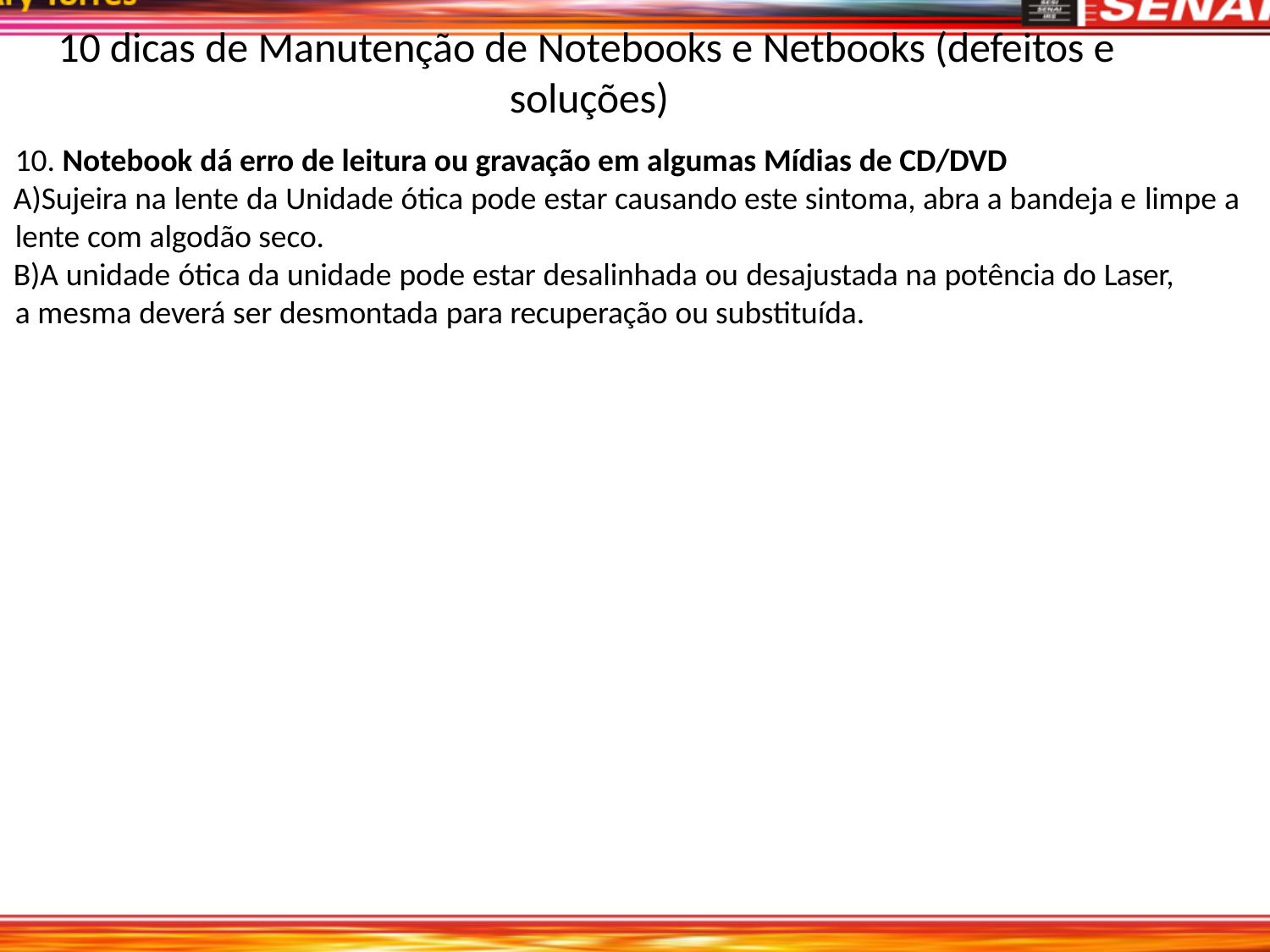

# 10 dicas de Manutenção de Notebooks e Netbooks (defeitos e  soluções)
10. Notebook dá erro de leitura ou gravação em algumas Mídias de CD/DVD
Sujeira na lente da Unidade ótica pode estar causando este sintoma, abra a bandeja e limpe a  lente com algodão seco.
A unidade ótica da unidade pode estar desalinhada ou desajustada na potência do Laser,  a mesma deverá ser desmontada para recuperação ou substituída.